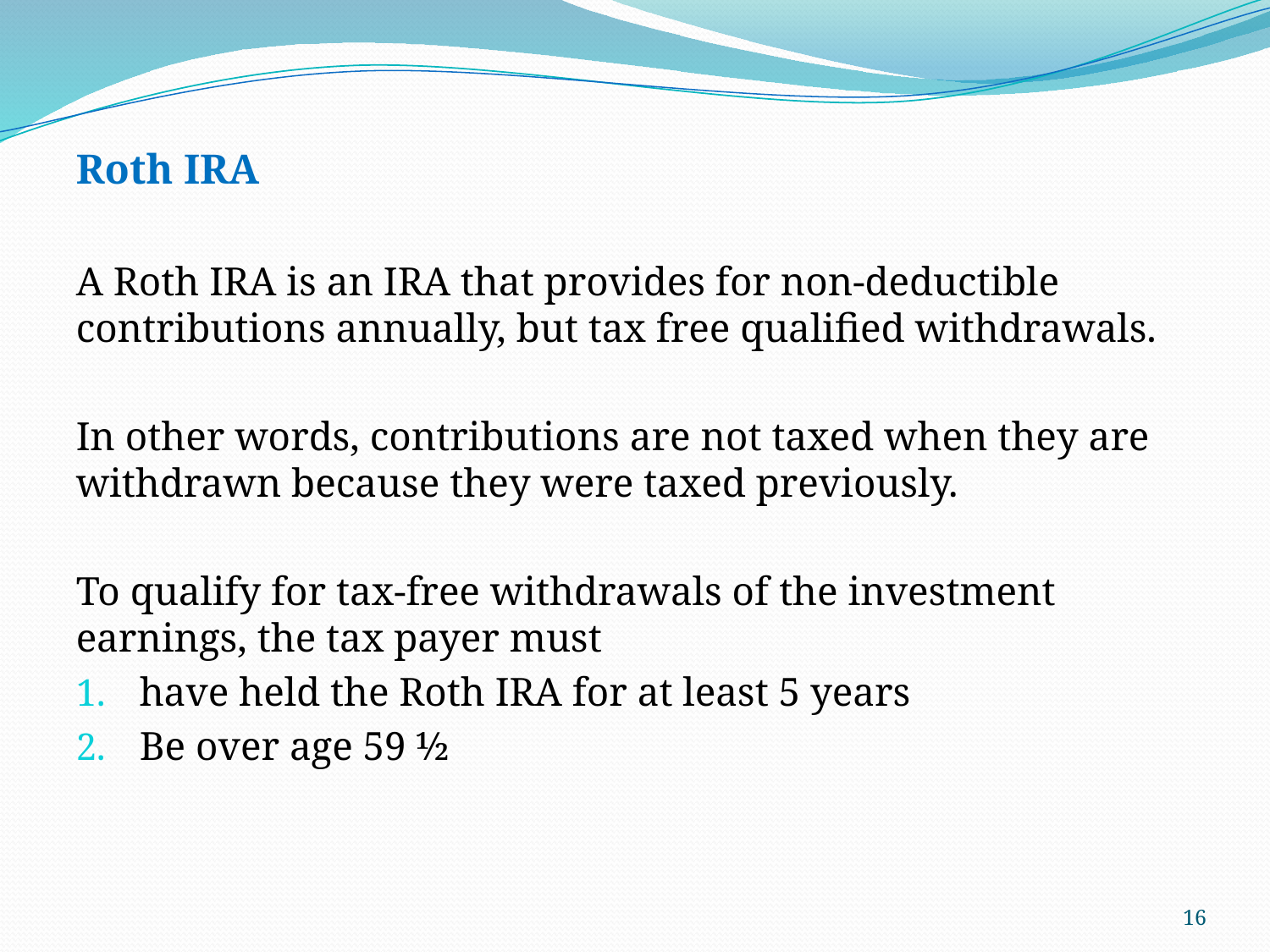

Roth IRA

A Roth IRA is an IRA that provides for non-deductible contributions annually, but tax free qualified withdrawals.

In other words, contributions are not taxed when they are withdrawn because they were taxed previously.

To qualify for tax-free withdrawals of the investment earnings, the tax payer must
have held the Roth IRA for at least 5 years
Be over age 59 ½
16